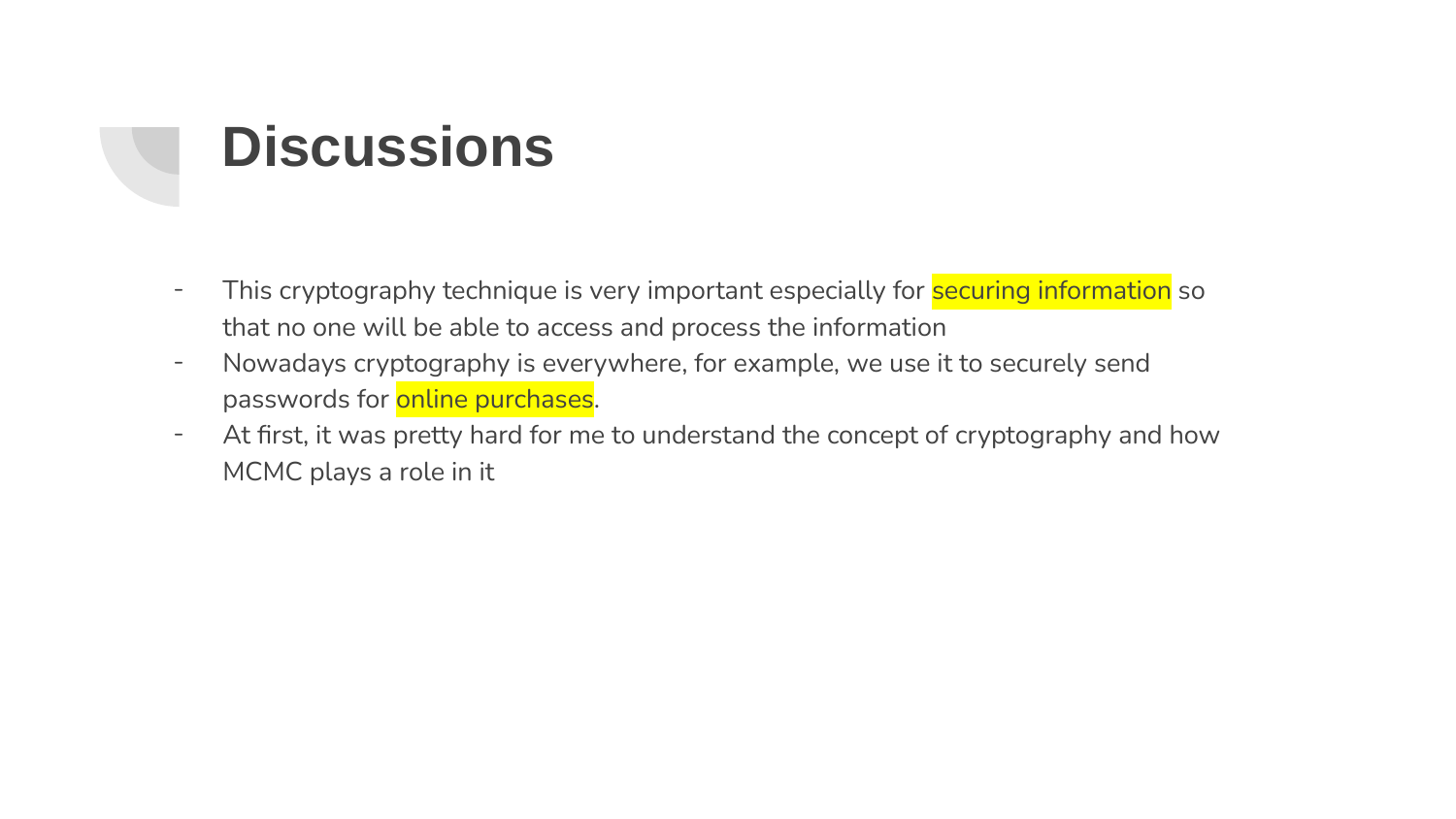

# Discussions
This cryptography technique is very important especially for securing information so that no one will be able to access and process the information
Nowadays cryptography is everywhere, for example, we use it to securely send passwords for online purchases.
At first, it was pretty hard for me to understand the concept of cryptography and how MCMC plays a role in it